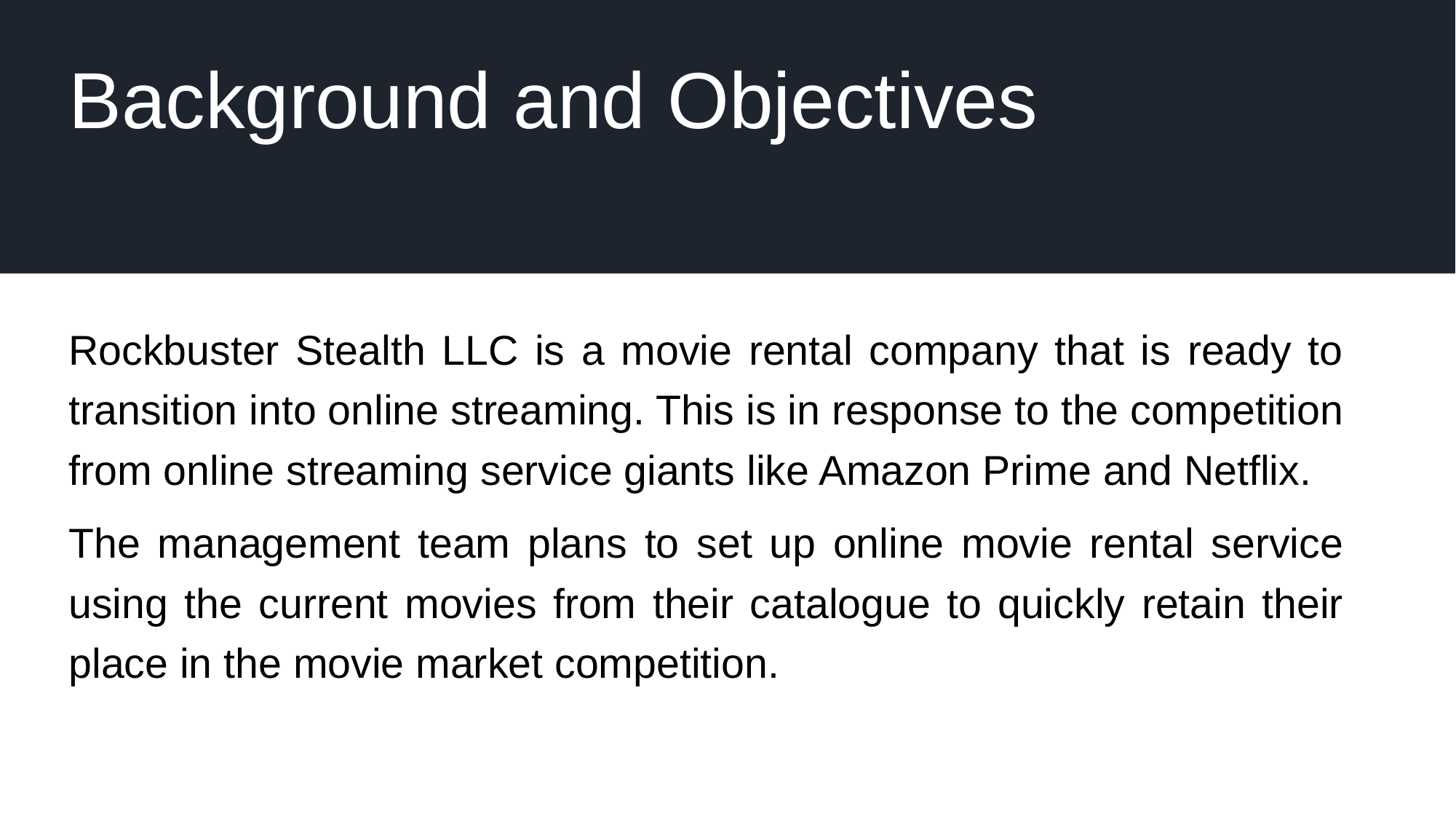

# Background and Objectives
Rockbuster Stealth LLC is a movie rental company that is ready to transition into online streaming. This is in response to the competition from online streaming service giants like Amazon Prime and Netflix.
The management team plans to set up online movie rental service using the current movies from their catalogue to quickly retain their place in the movie market competition.